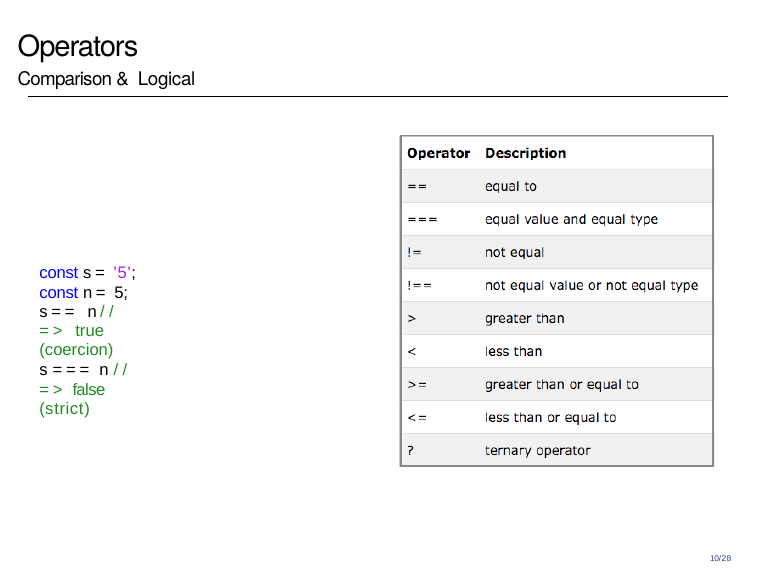

# Operators
Comparison & Logical

const s = '5';  const n = 5;
s == n // => true (coercion)
s === n // => false (strict)
10/28